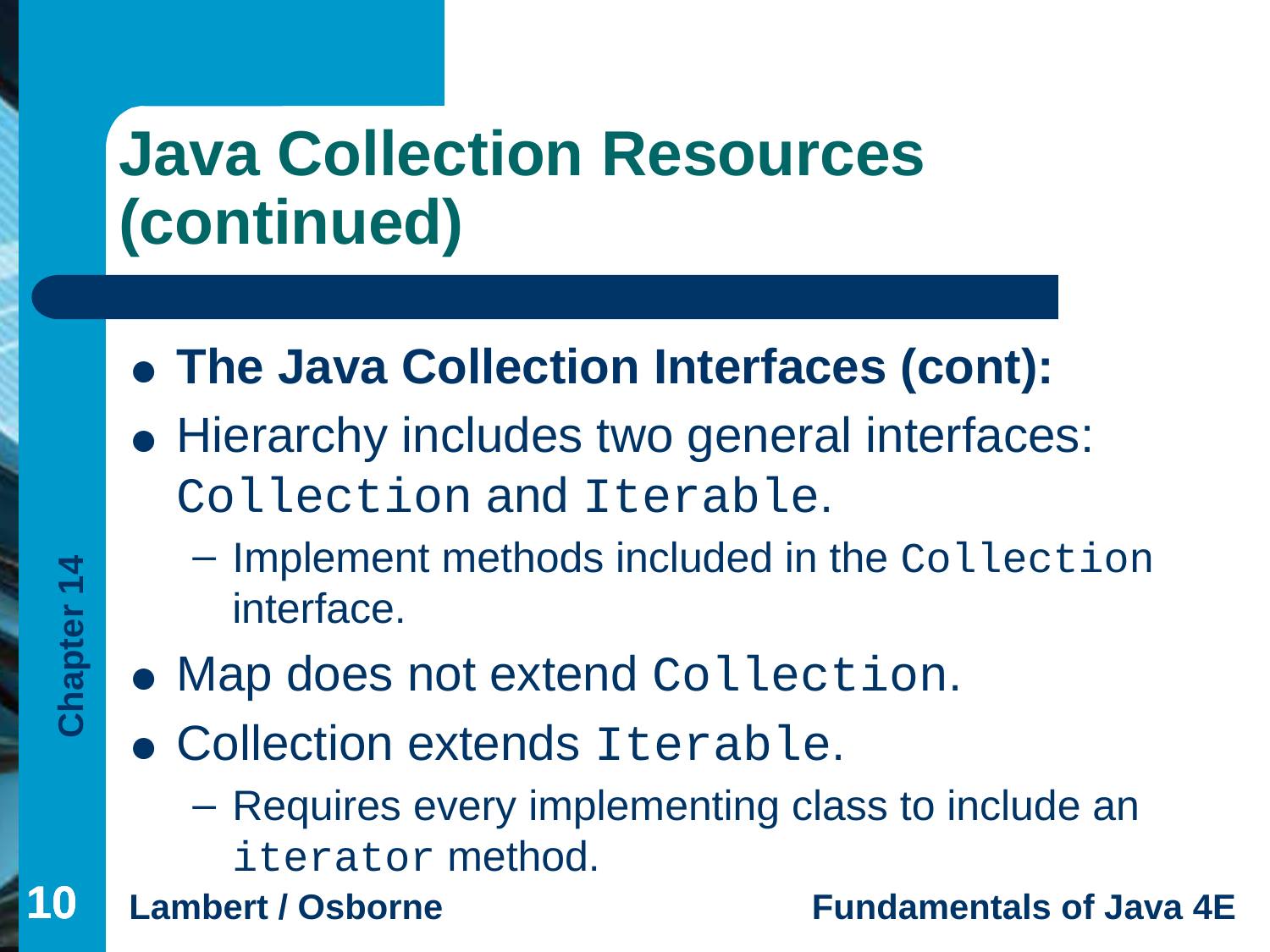

# Java Collection Resources (continued)
The Java Collection Interfaces (cont):
Hierarchy includes two general interfaces: Collection and Iterable.
Implement methods included in the Collection interface.
Map does not extend Collection.
Collection extends Iterable.
Requires every implementing class to include an iterator method.
10
10
10